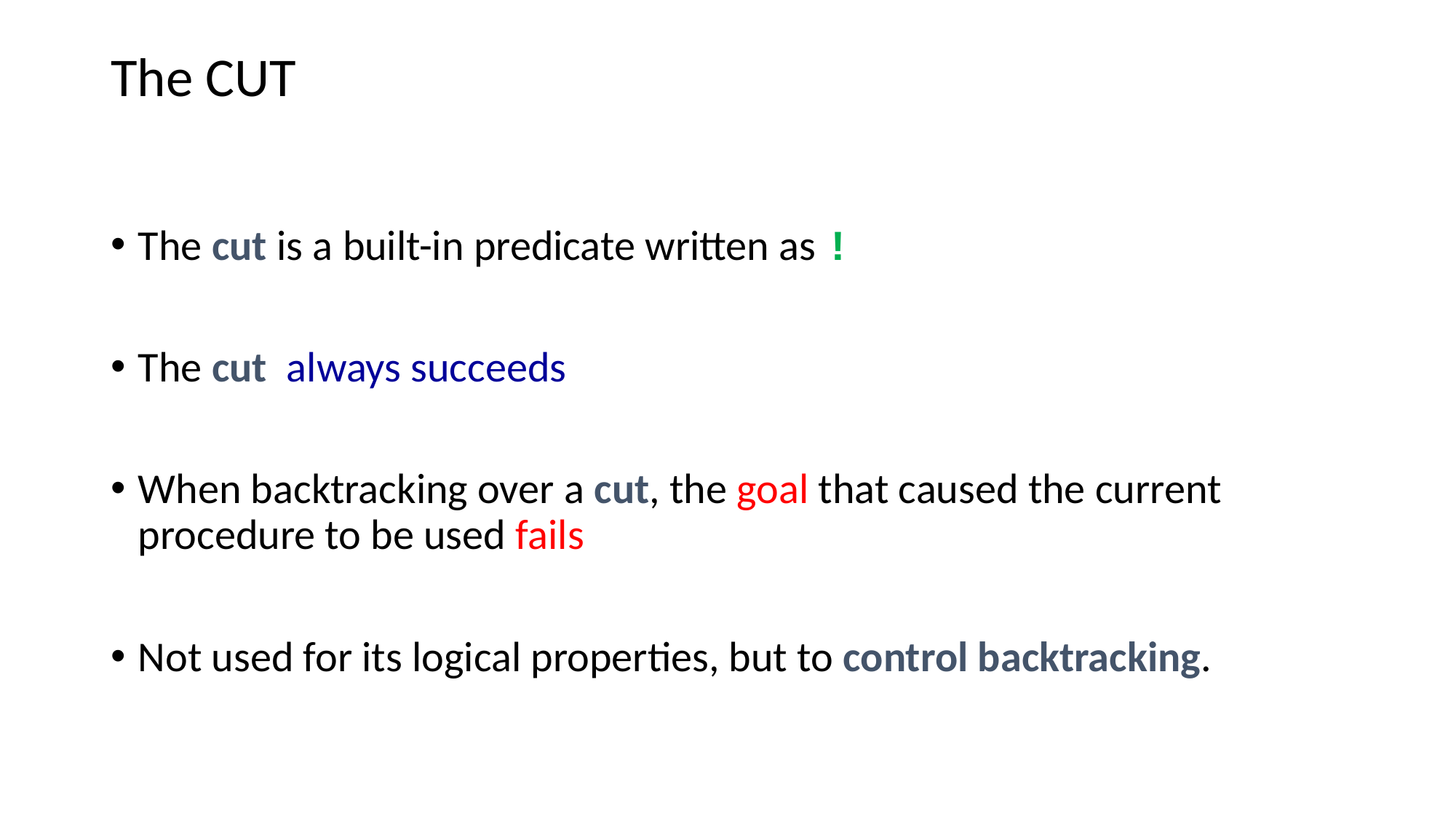

# The CUT
The cut is a built-in predicate written as !

The cut  always succeeds

When backtracking over a cut, the goal that caused the current procedure to be used fails

Not used for its logical properties, but to control backtracking.